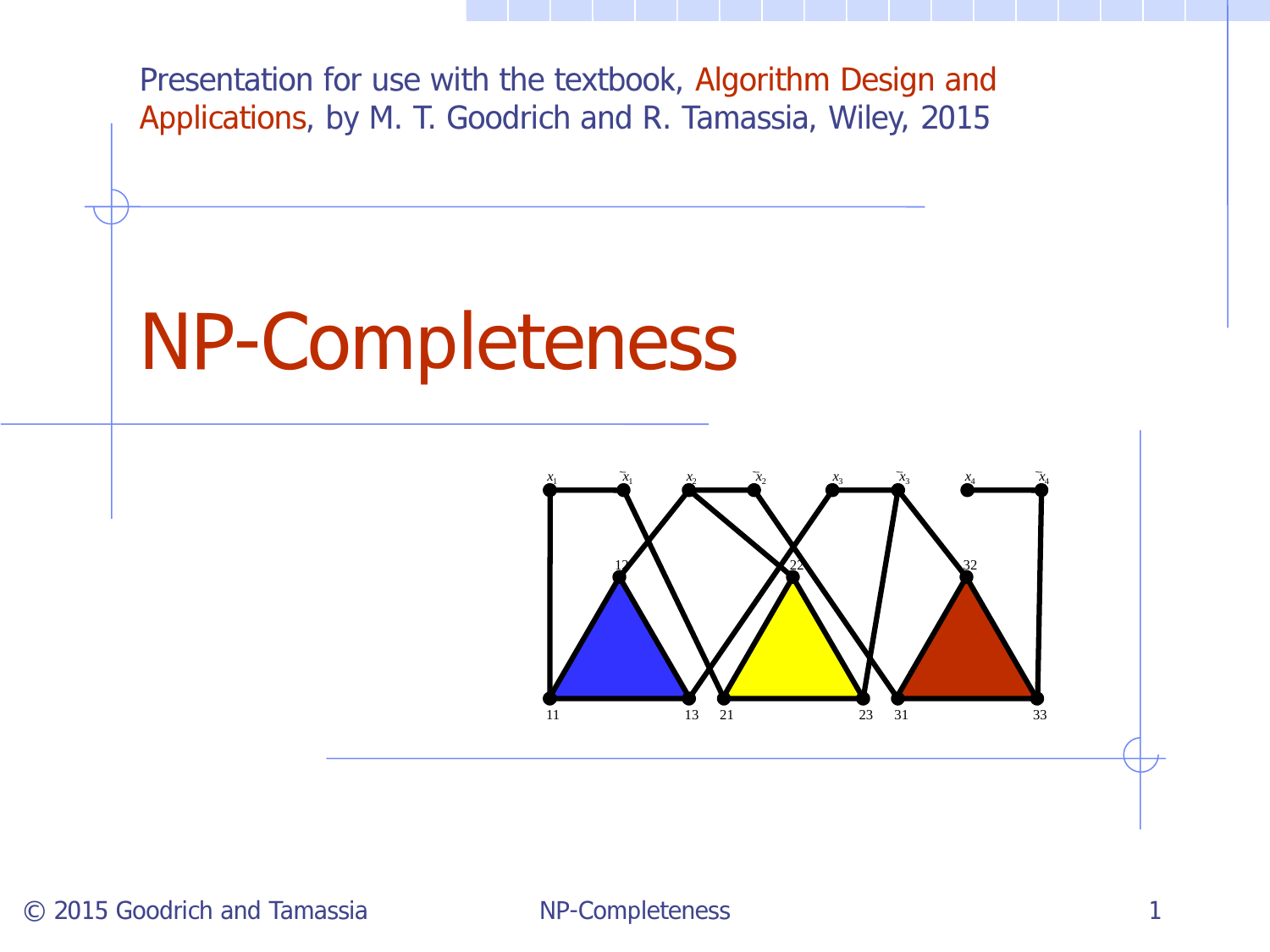

Presentation for use with the textbook, Algorithm Design and Applications, by M. T. Goodrich and R. Tamassia, Wiley, 2015
# NP-Completeness
x
x
x
x
x
x
x
x

1
1
2
2
3
3
4
4

12
22
32

11
13
21
23
31
33
© 2015 Goodrich and Tamassia
NP-Completeness
1